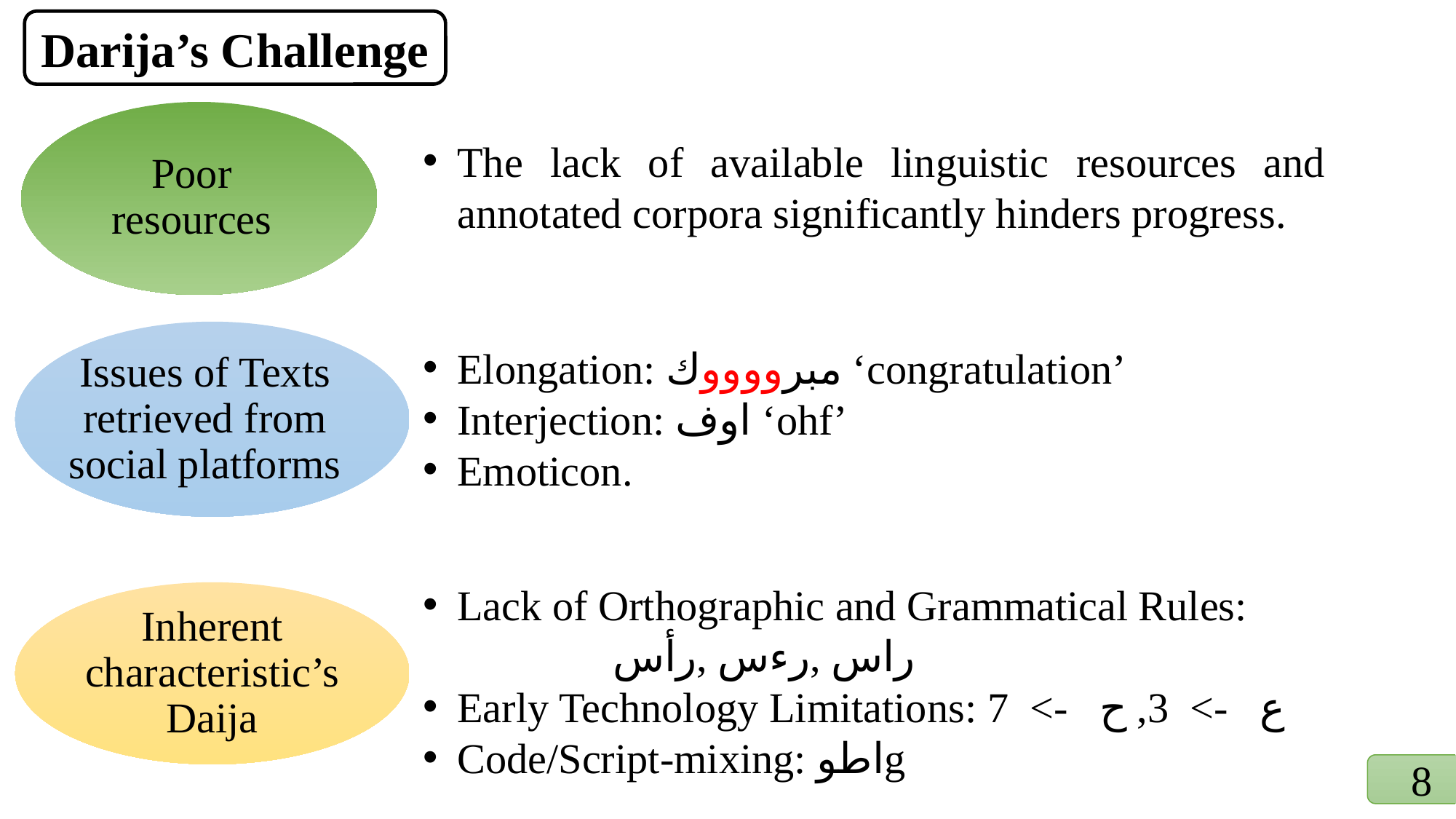

Darija’s Challenge

Poor resources
The lack of available linguistic resources and annotated corpora significantly hinders progress.

Issues of Texts retrieved from social platforms
Elongation: مبرووووك ‘congratulation’
Interjection: اوف ‘ohf’
Emoticon.
Lack of Orthographic and Grammatical Rules:
                  راس ,رءس ,رأس
Early Technology Limitations: ع   ->  3, ح   ->  7
Code/Script-mixing: اطوg

Inherent characteristic’s Daija
8